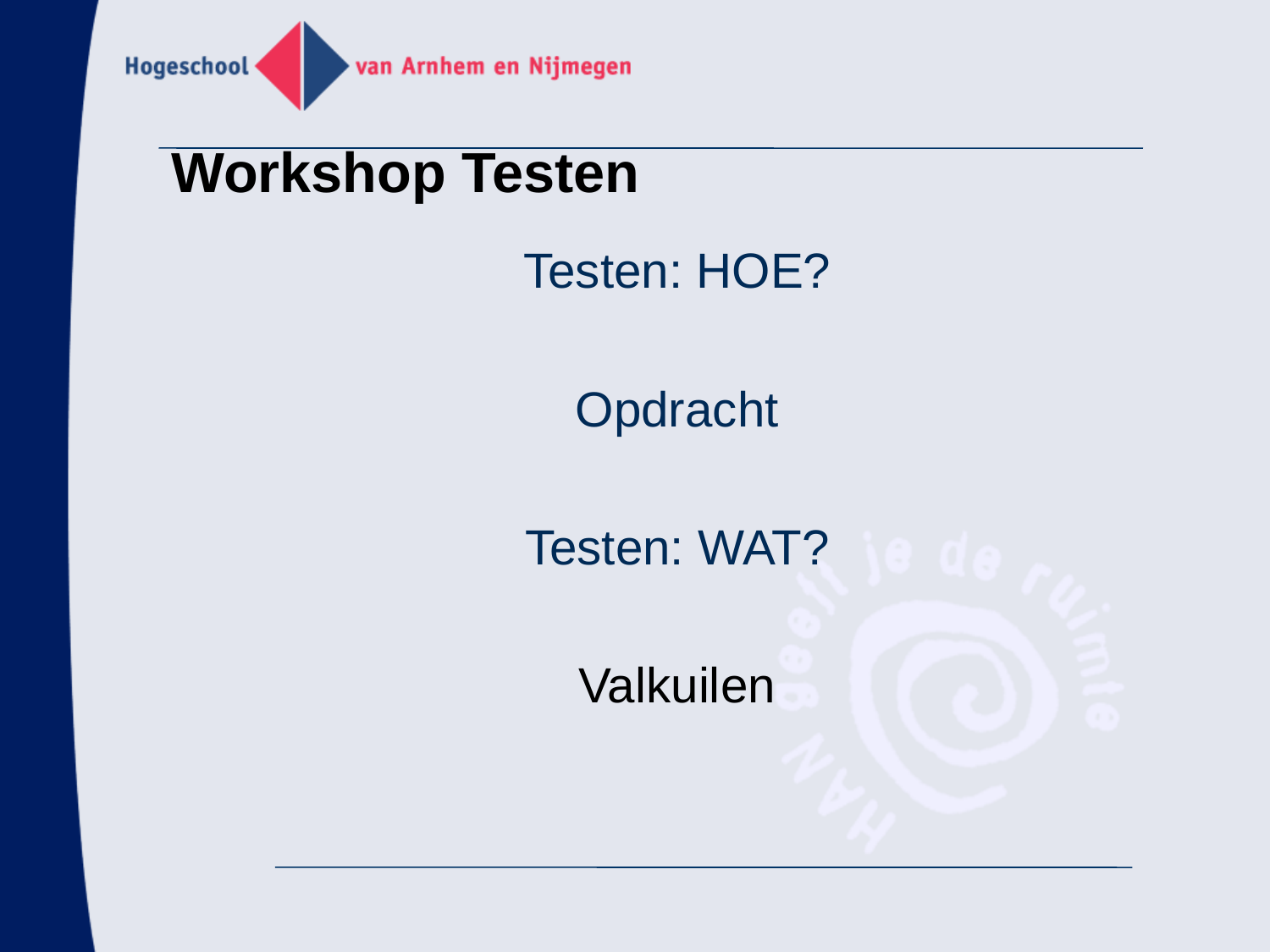

# Workshop Testen
Testen: HOE?

Opdracht

Testen: WAT?

Valkuilen